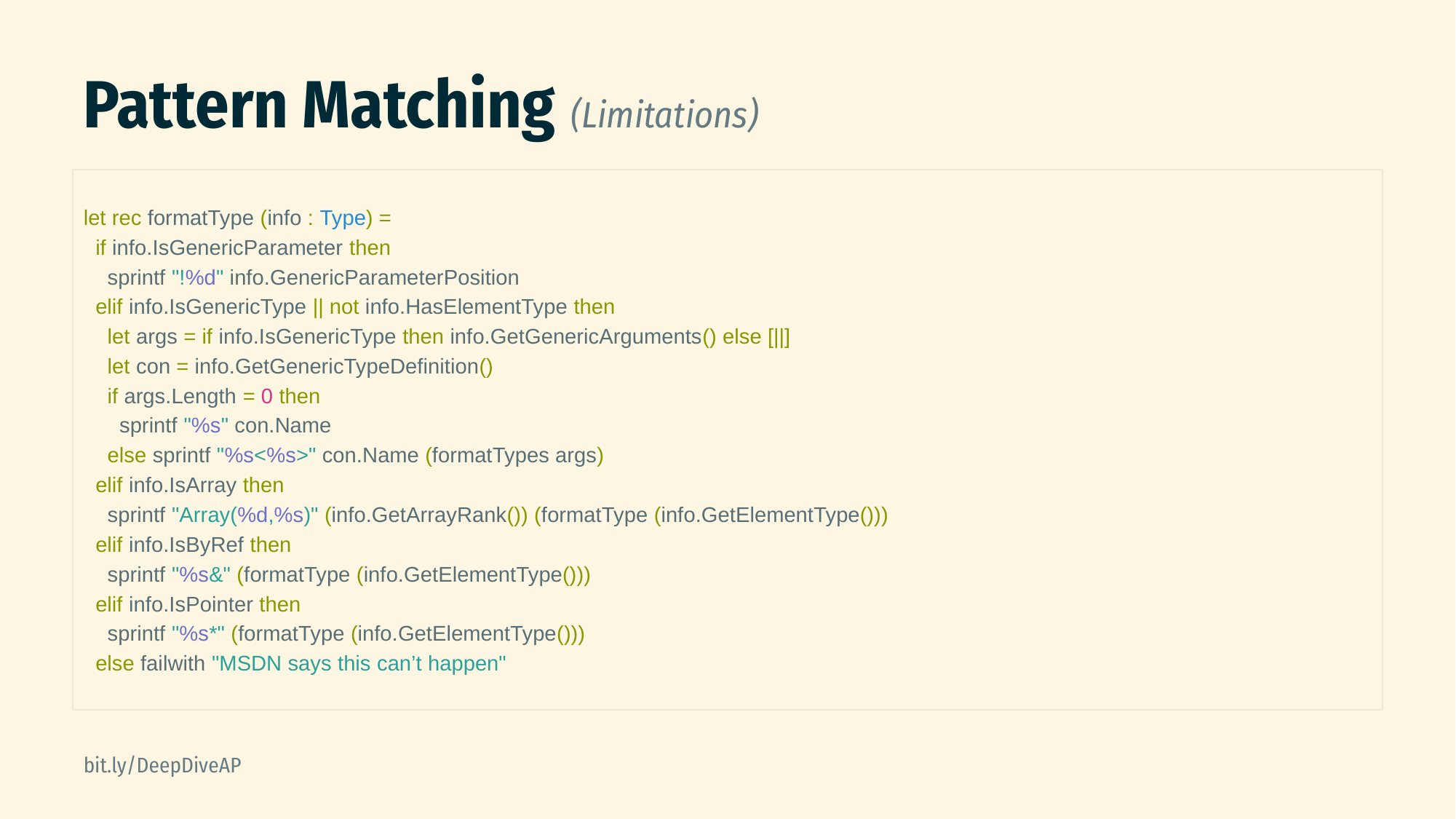

# Pattern Matching (Limitations)
let rec formatType (info : Type) =
  if info.IsGenericParameter then
    sprintf "!%d" info.GenericParameterPosition
  elif info.IsGenericType || not info.HasElementType then
    let args = if info.IsGenericType then info.GetGenericArguments() else [||]
    let con = info.GetGenericTypeDefinition()
    if args.Length = 0 then
      sprintf "%s" con.Name
    else sprintf "%s<%s>" con.Name (formatTypes args)
  elif info.IsArray then
    sprintf "Array(%d,%s)" (info.GetArrayRank()) (formatType (info.GetElementType()))
  elif info.IsByRef then
    sprintf "%s&" (formatType (info.GetElementType()))
  elif info.IsPointer then
    sprintf "%s*" (formatType (info.GetElementType()))
  else failwith "MSDN says this can’t happen"
bit.ly/DeepDiveAP
4